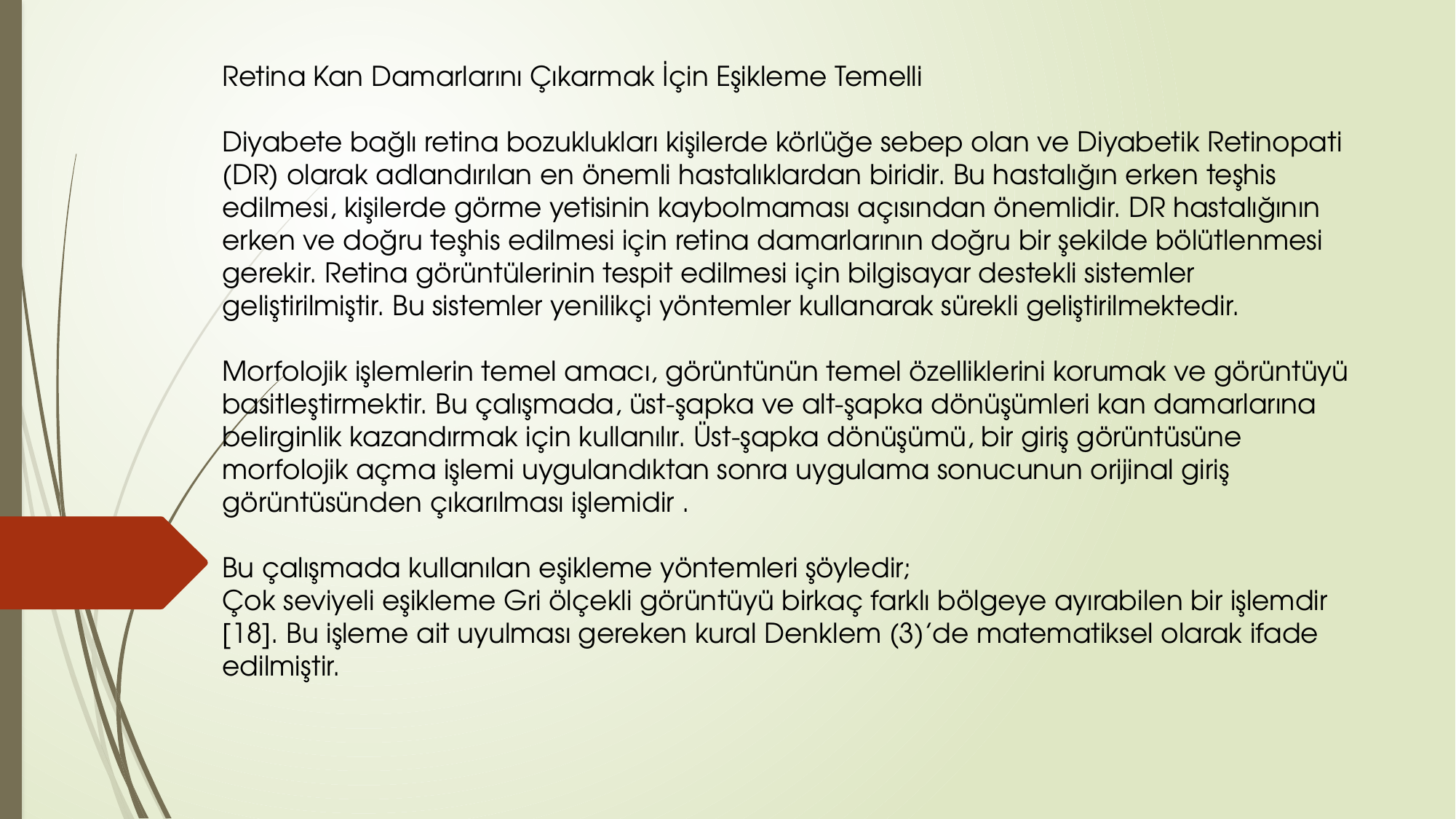

Retina Kan Damarlarını Çıkarmak İçin Eşikleme Temelli

Diyabete bağlı retina bozuklukları kişilerde körlüğe sebep olan ve Diyabetik Retinopati (DR) olarak adlandırılan en önemli hastalıklardan biridir. Bu hastalığın erken teşhis edilmesi, kişilerde görme yetisinin kaybolmaması açısından önemlidir. DR hastalığının erken ve doğru teşhis edilmesi için retina damarlarının doğru bir şekilde bölütlenmesi gerekir. Retina görüntülerinin tespit edilmesi için bilgisayar destekli sistemler geliştirilmiştir. Bu sistemler yenilikçi yöntemler kullanarak sürekli geliştirilmektedir.

Morfolojik işlemlerin temel amacı, görüntünün temel özelliklerini korumak ve görüntüyü basitleştirmektir. Bu çalışmada, üst-şapka ve alt-şapka dönüşümleri kan damarlarına belirginlik kazandırmak için kullanılır. Üst-şapka dönüşümü, bir giriş görüntüsüne morfolojik açma işlemi uygulandıktan sonra uygulama sonucunun orijinal giriş görüntüsünden çıkarılması işlemidir .

Bu çalışmada kullanılan eşikleme yöntemleri şöyledir;
Çok seviyeli eşikleme Gri ölçekli görüntüyü birkaç farklı bölgeye ayırabilen bir işlemdir [18]. Bu işleme ait uyulması gereken kural Denklem (3)’de matematiksel olarak ifade edilmiştir.